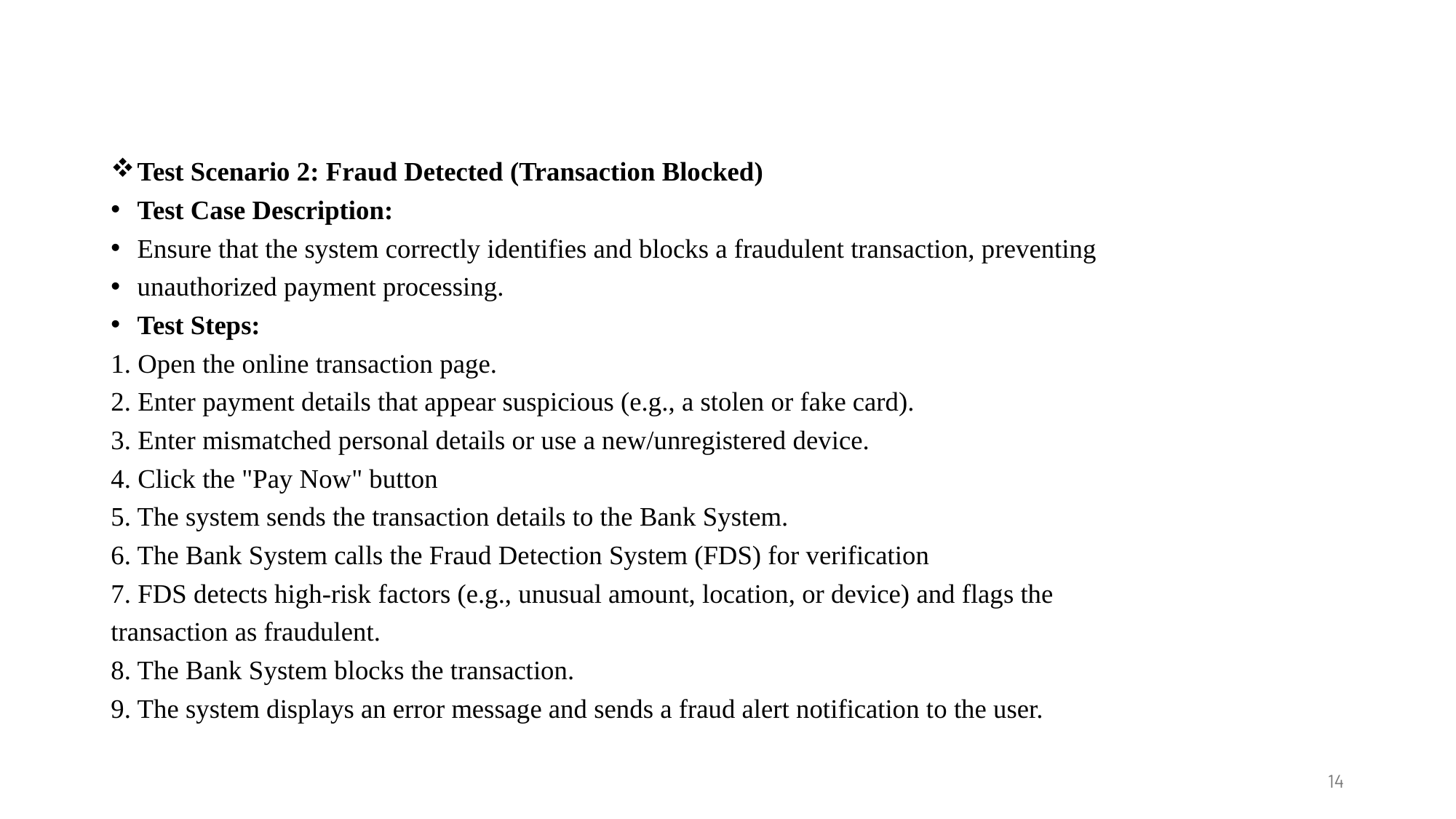

Test Scenario 2: Fraud Detected (Transaction Blocked)
Test Case Description:
Ensure that the system correctly identifies and blocks a fraudulent transaction, preventing
unauthorized payment processing.
Test Steps:
1. Open the online transaction page.
2. Enter payment details that appear suspicious (e.g., a stolen or fake card).
3. Enter mismatched personal details or use a new/unregistered device.
4. Click the "Pay Now" button
5. The system sends the transaction details to the Bank System.
6. The Bank System calls the Fraud Detection System (FDS) for verification
7. FDS detects high-risk factors (e.g., unusual amount, location, or device) and flags the
transaction as fraudulent.
8. The Bank System blocks the transaction.
9. The system displays an error message and sends a fraud alert notification to the user.
14